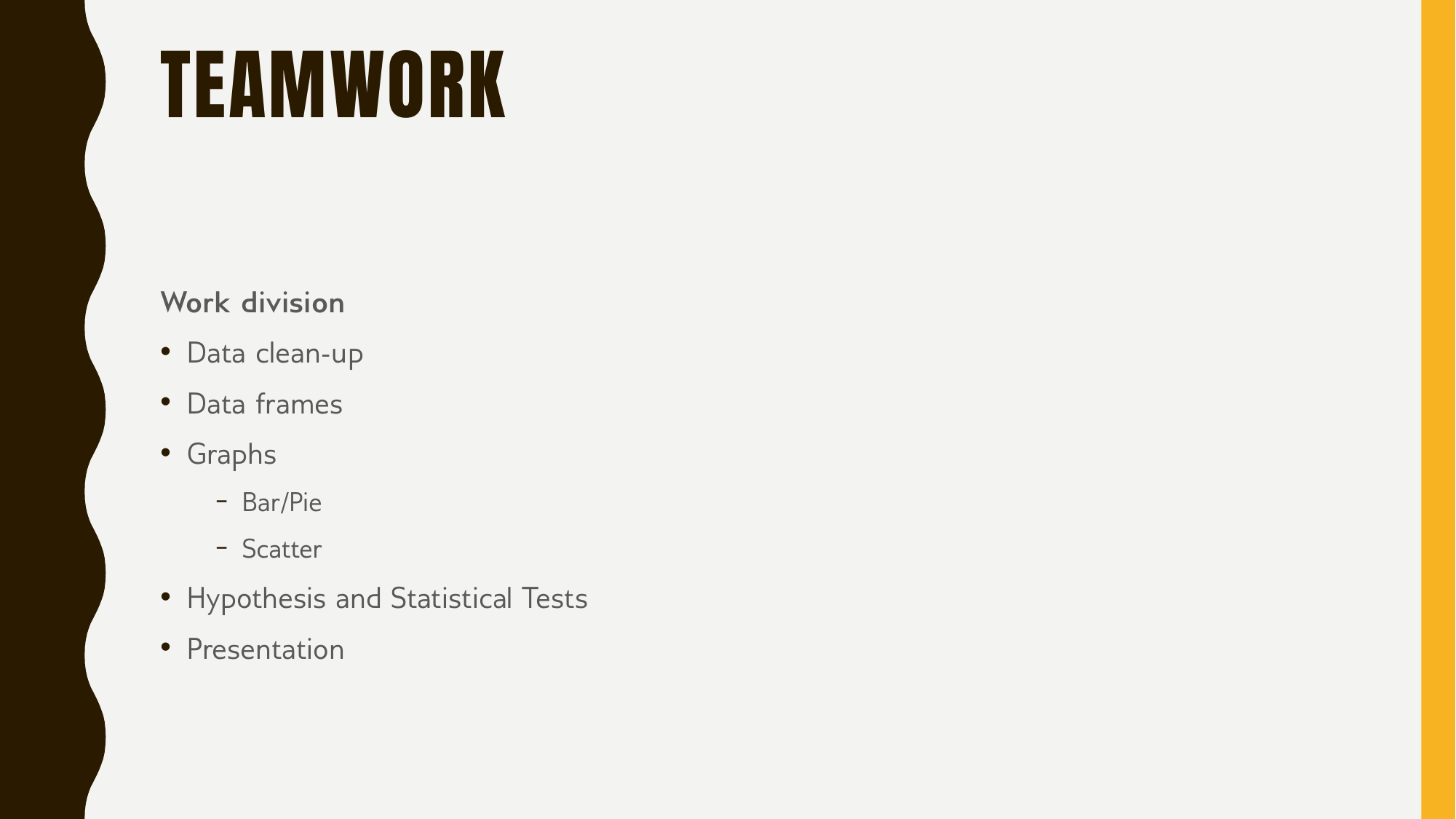

# Teamwork
Work division
Data clean-up
Data frames
Graphs
Bar/Pie
Scatter
Hypothesis and Statistical Tests
Presentation